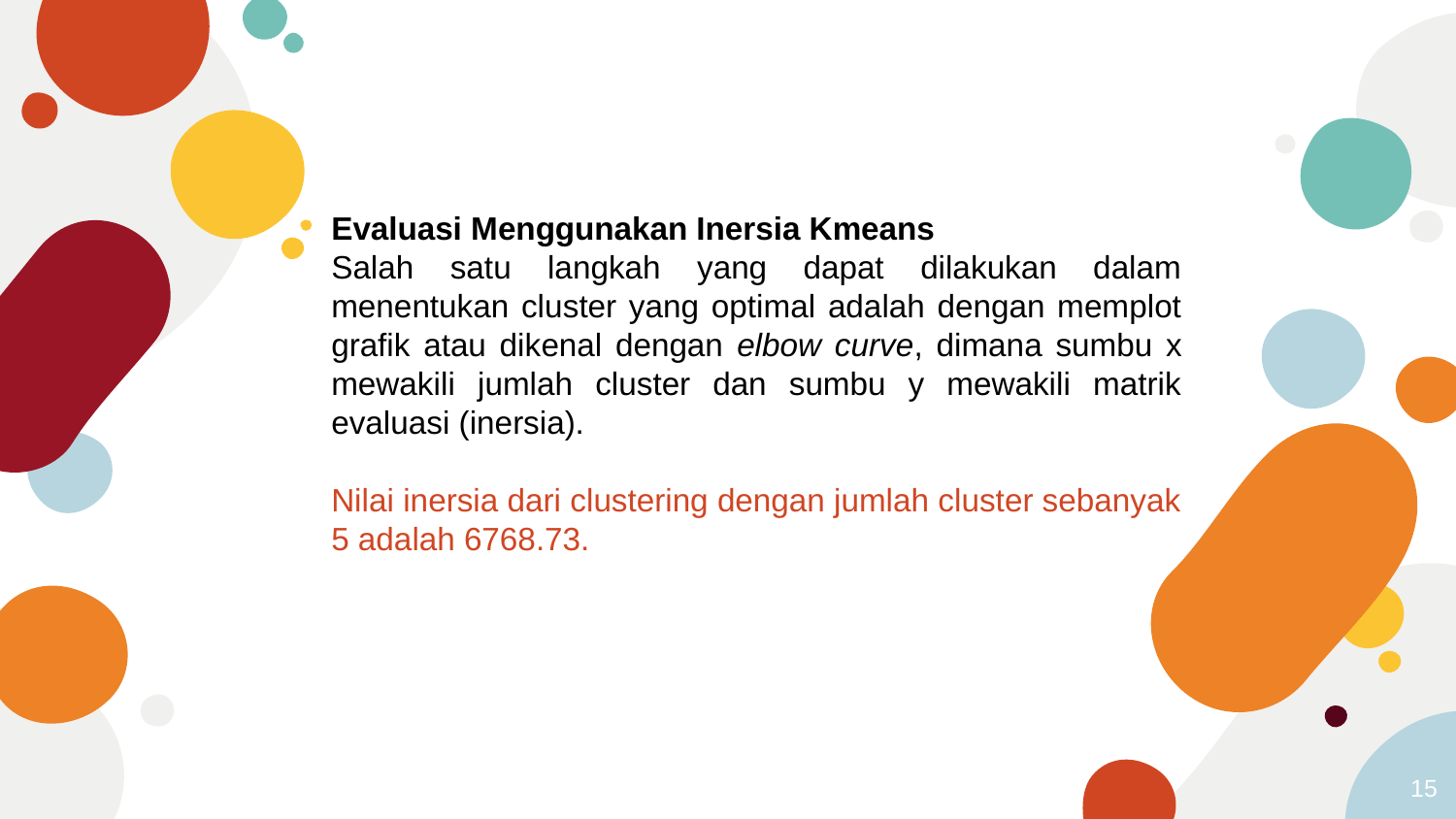

Evaluasi Menggunakan Inersia Kmeans
Salah satu langkah yang dapat dilakukan dalam menentukan cluster yang optimal adalah dengan memplot grafik atau dikenal dengan elbow curve, dimana sumbu x mewakili jumlah cluster dan sumbu y mewakili matrik evaluasi (inersia).

Nilai inersia dari clustering dengan jumlah cluster sebanyak 5 adalah 6768.73.
15